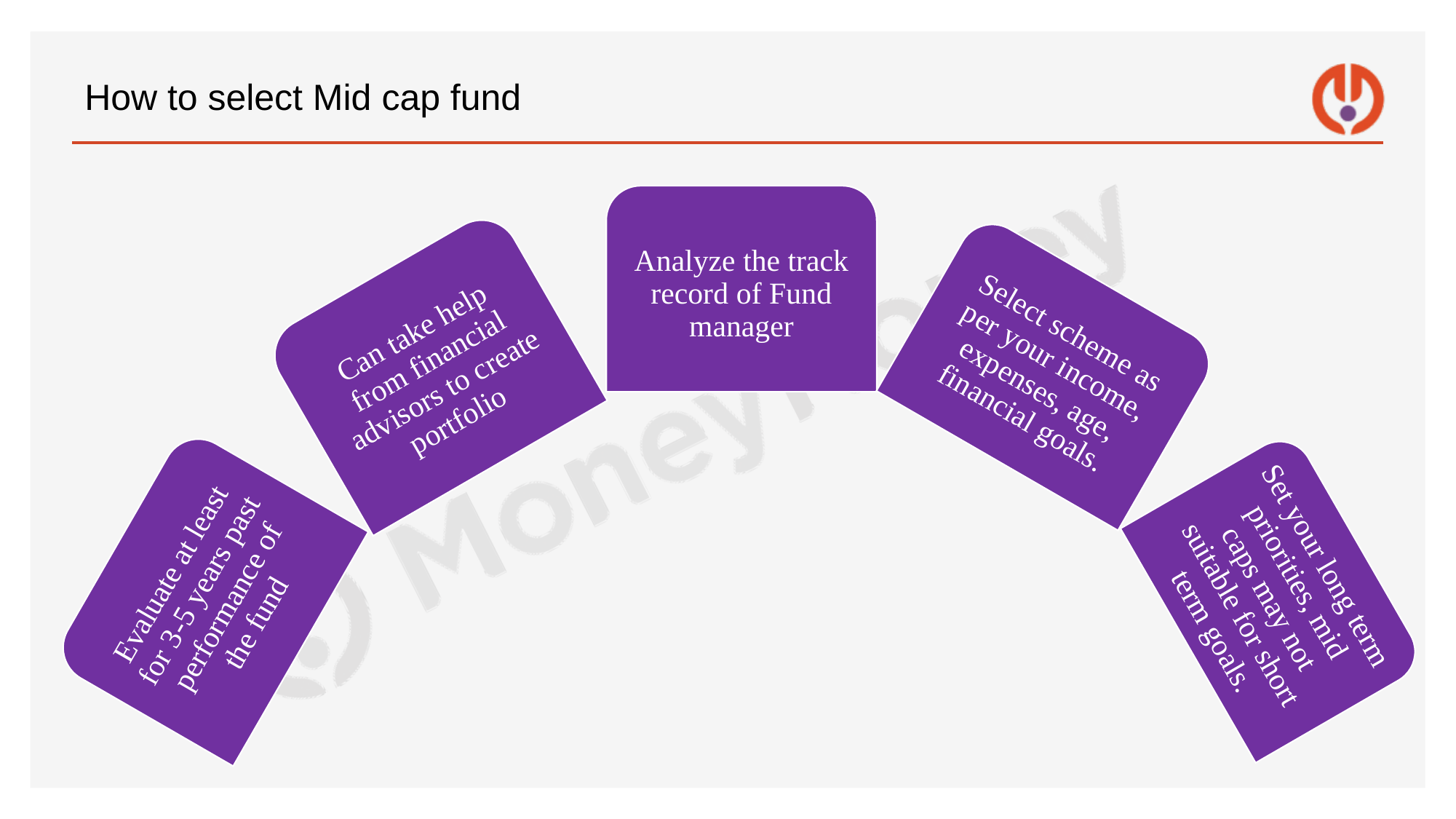

# How to select Mid cap fund
Evaluate at least for 3-5 years past performance of the fund
Can take help from financial advisors to create portfolio
Analyze the track record of Fund manager
Select scheme as per your income, expenses, age, financial goals.
Set your long term priorities, mid caps may not suitable for short term goals.